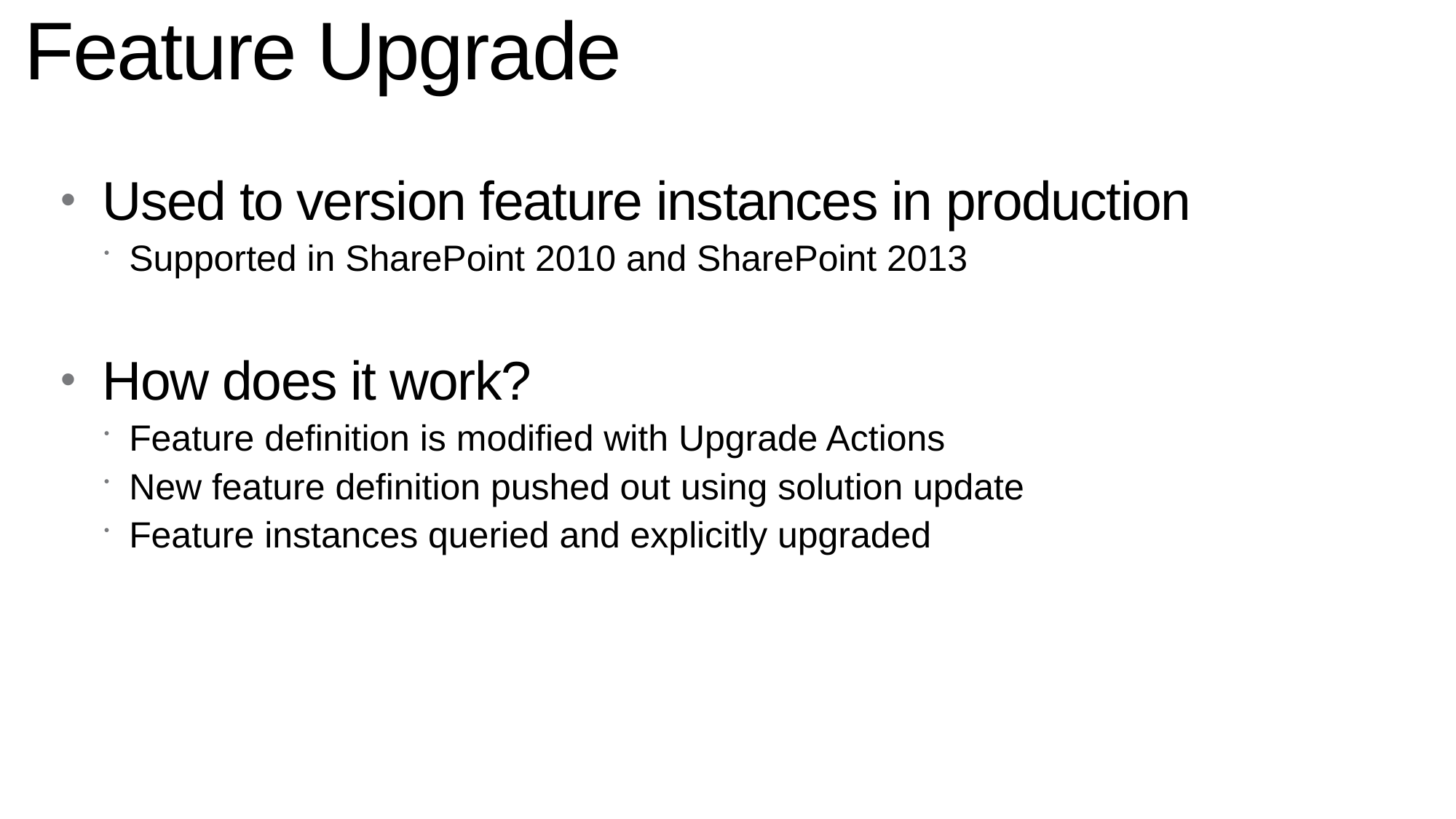

# Feature Upgrade
Used to version feature instances in production
Supported in SharePoint 2010 and SharePoint 2013

How does it work?
Feature definition is modified with Upgrade Actions
New feature definition pushed out using solution update
Feature instances queried and explicitly upgraded